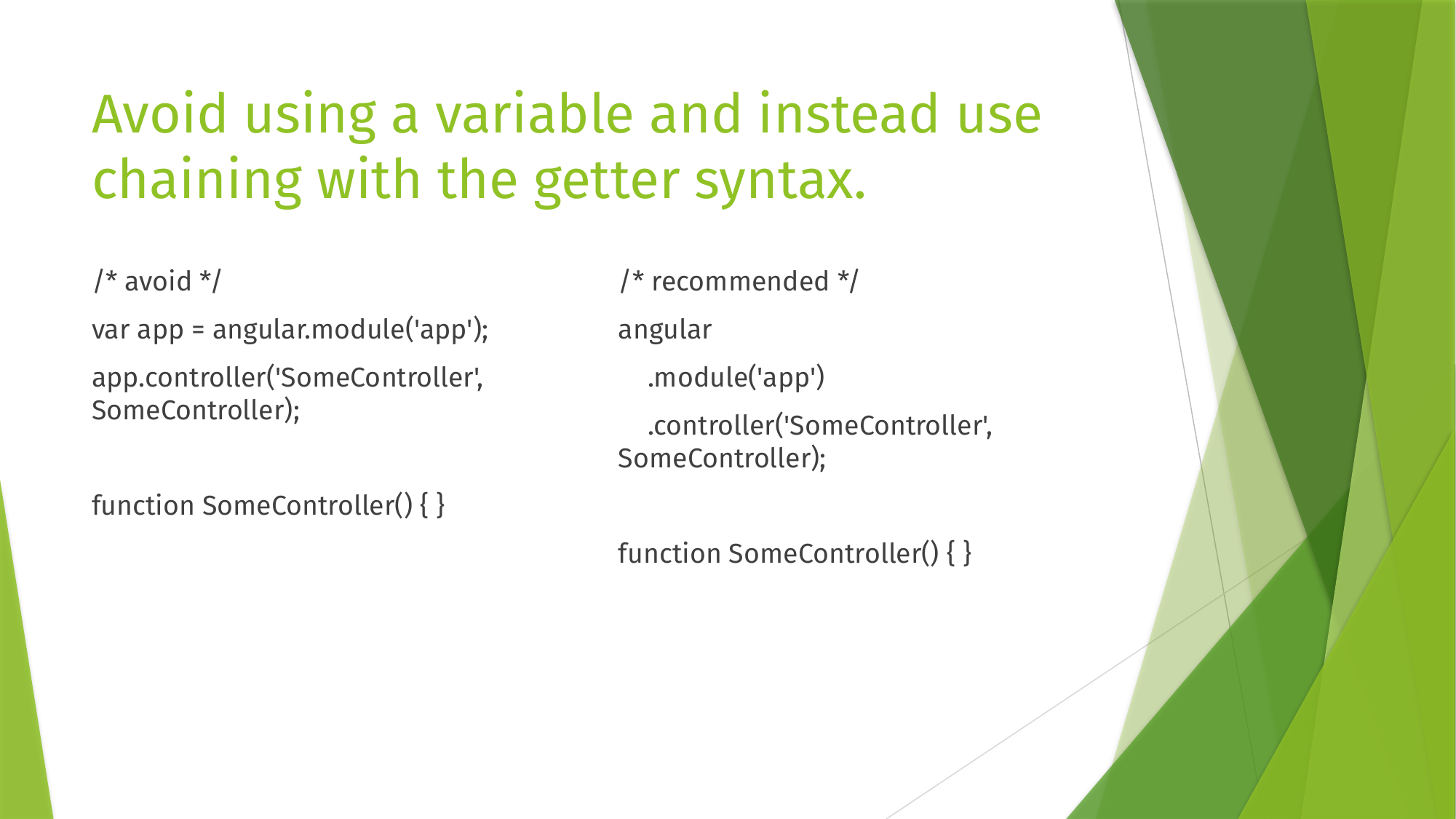

# Avoid using a variable and instead use chaining with the getter syntax.
/* avoid */
var app = angular.module('app');
app.controller('SomeController', SomeController);

function SomeController() { }
/* recommended */
angular
    .module('app')
    .controller('SomeController', SomeController);

function SomeController() { }